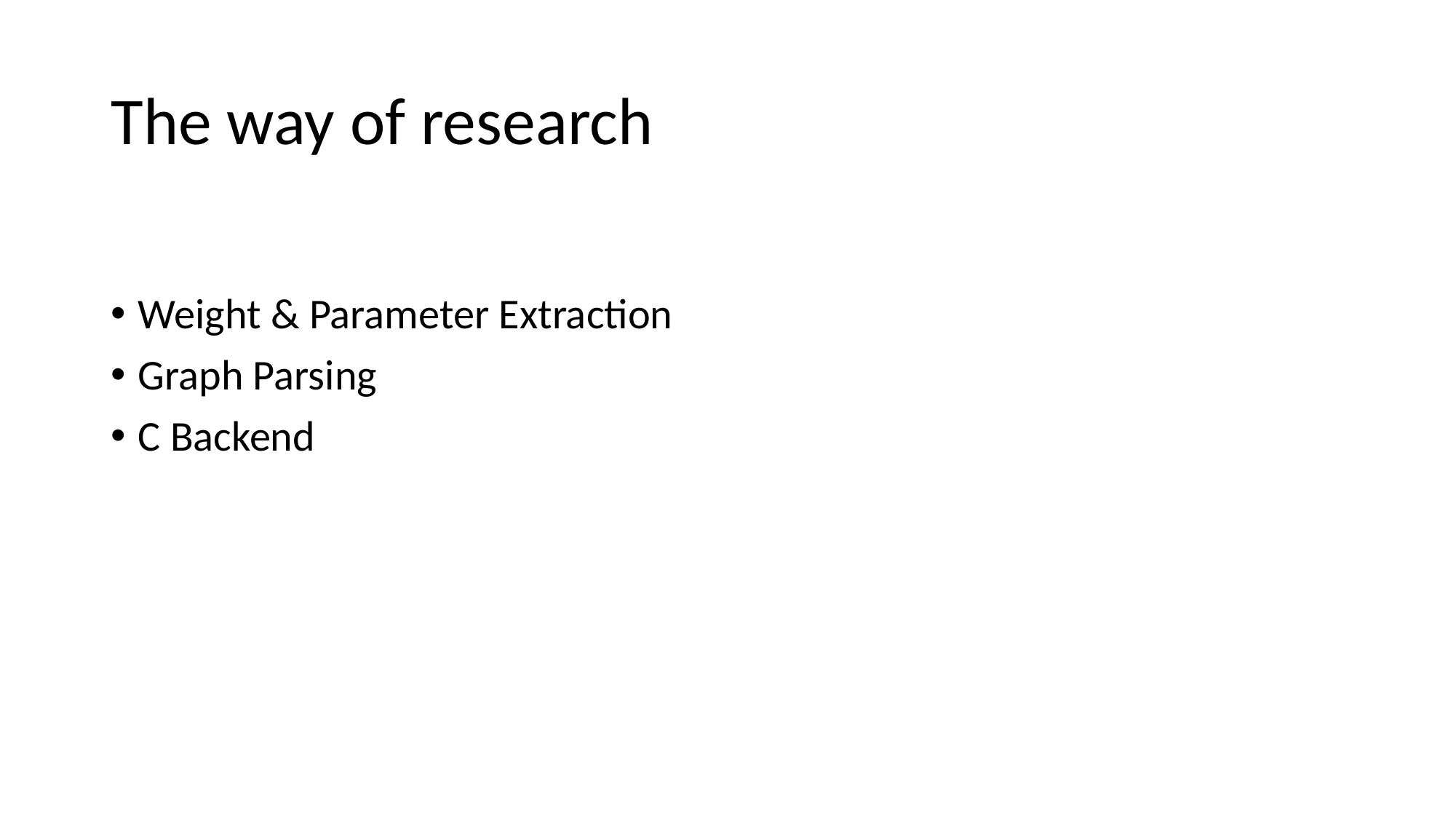

# The way of research
Weight & Parameter Extraction
Graph Parsing
C Backend